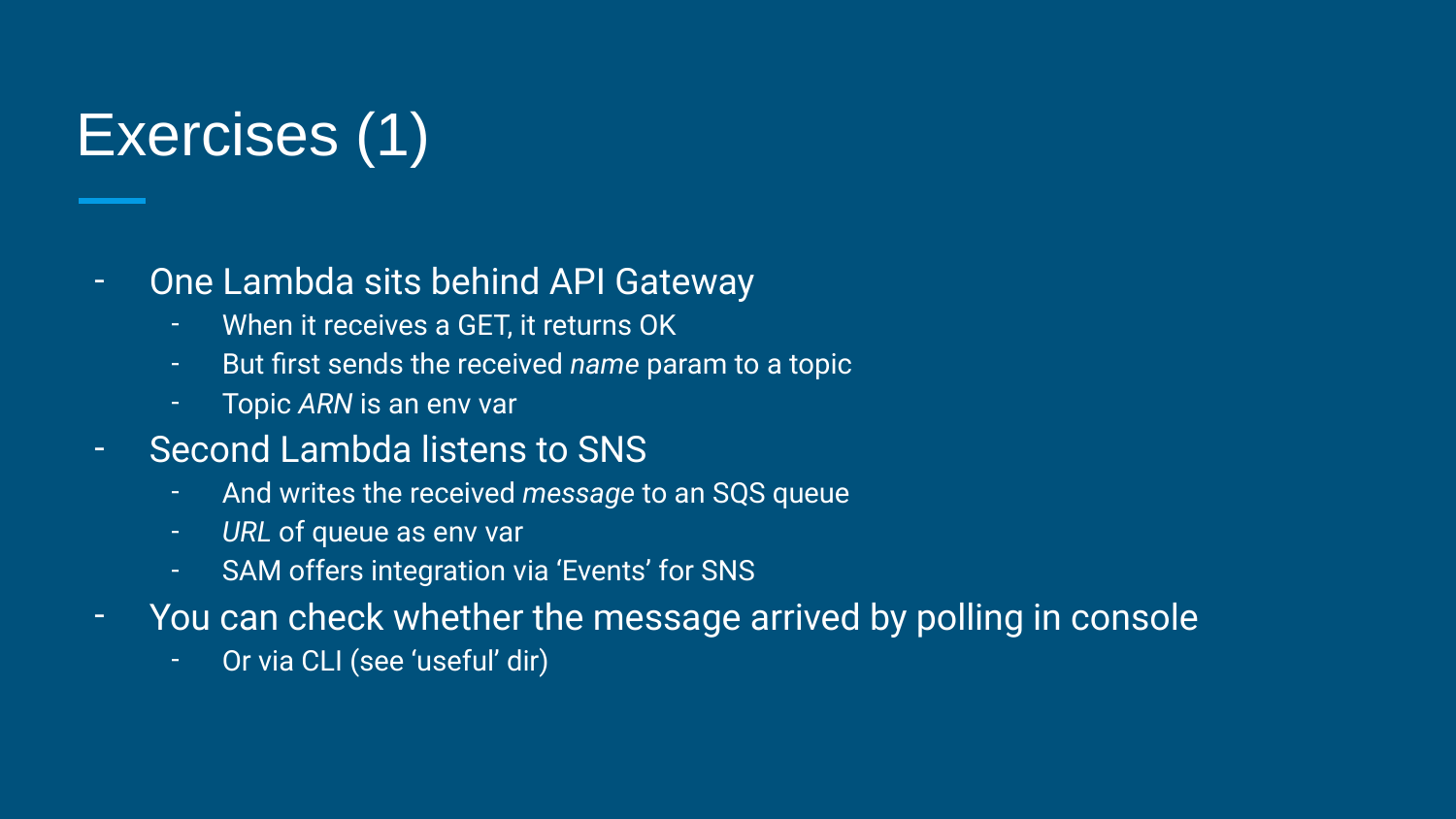

# Exercises (1)
One Lambda sits behind API Gateway
When it receives a GET, it returns OK
But first sends the received name param to a topic
Topic ARN is an env var
Second Lambda listens to SNS
And writes the received message to an SQS queue
URL of queue as env var
SAM offers integration via ‘Events’ for SNS
You can check whether the message arrived by polling in console
Or via CLI (see ‘useful’ dir)